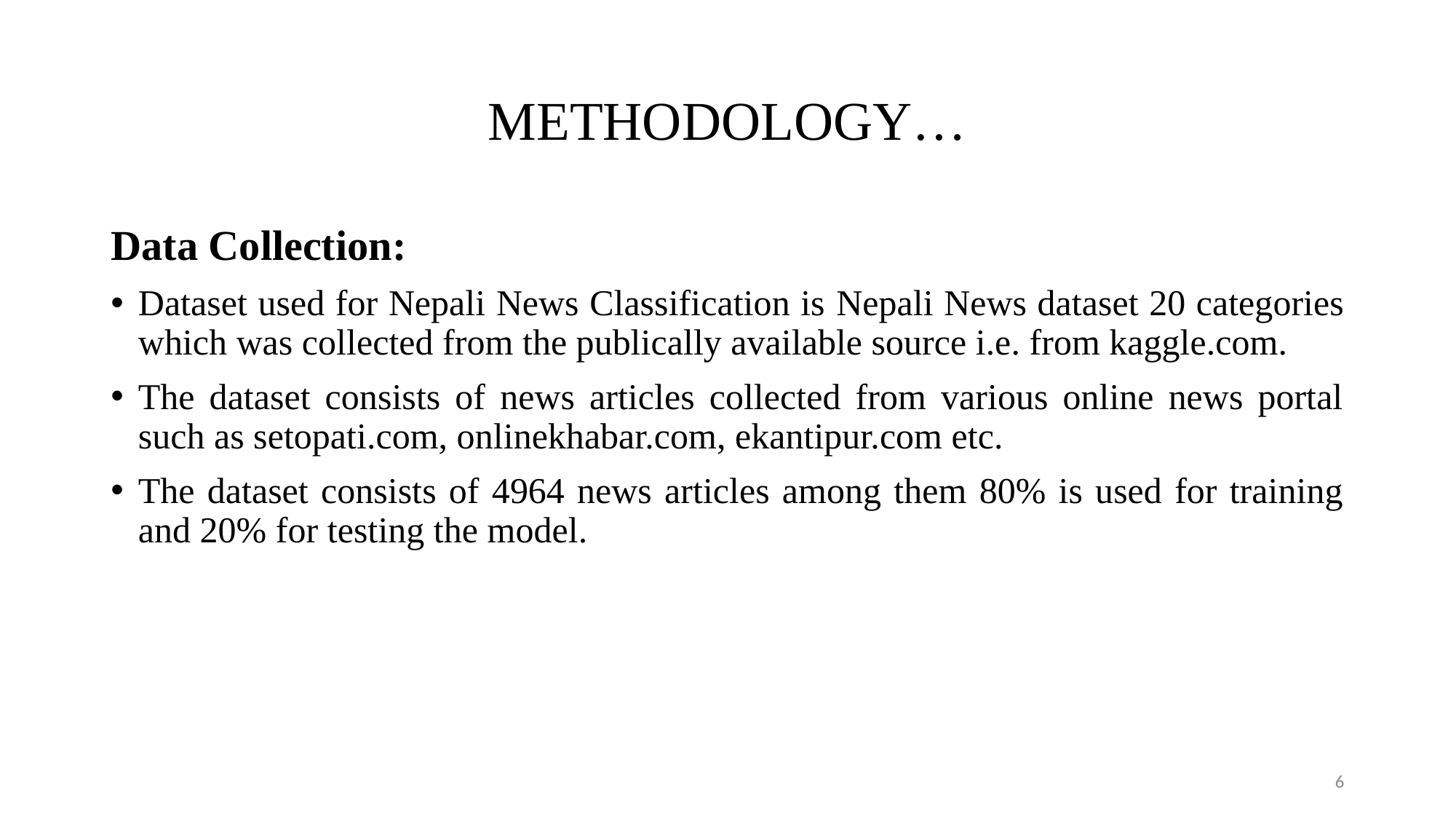

# METHODOLOGY…
Data Collection:
Dataset used for Nepali News Classification is Nepali News dataset 20 categories which was collected from the publically available source i.e. from kaggle.com.
The dataset consists of news articles collected from various online news portal such as setopati.com, onlinekhabar.com, ekantipur.com etc.
The dataset consists of 4964 news articles among them 80% is used for training and 20% for testing the model.
6